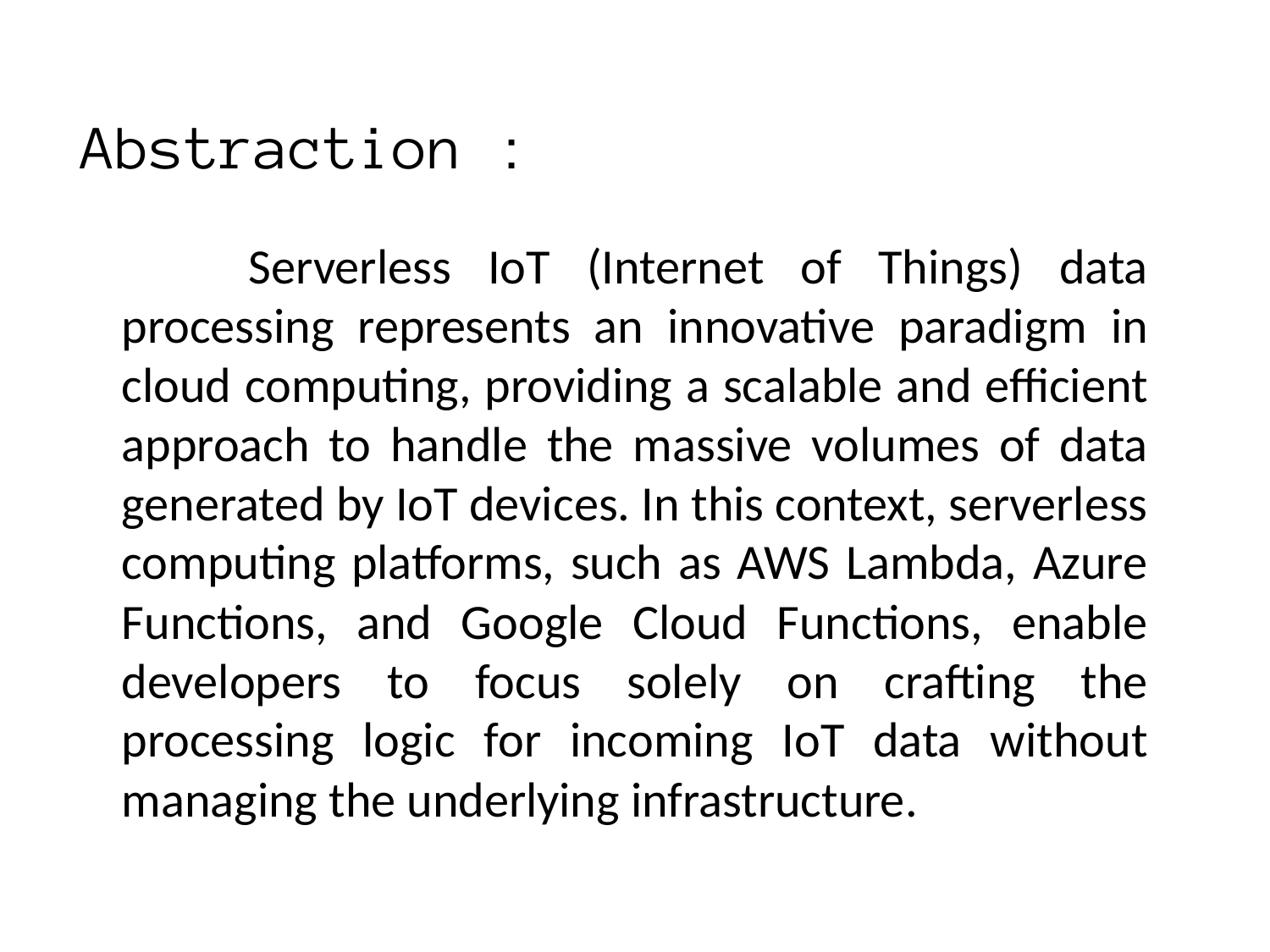

Abstraction :
	Serverless IoT (Internet of Things) data processing represents an innovative paradigm in cloud computing, providing a scalable and efficient approach to handle the massive volumes of data generated by IoT devices. In this context, serverless computing platforms, such as AWS Lambda, Azure Functions, and Google Cloud Functions, enable developers to focus solely on crafting the processing logic for incoming IoT data without managing the underlying infrastructure.